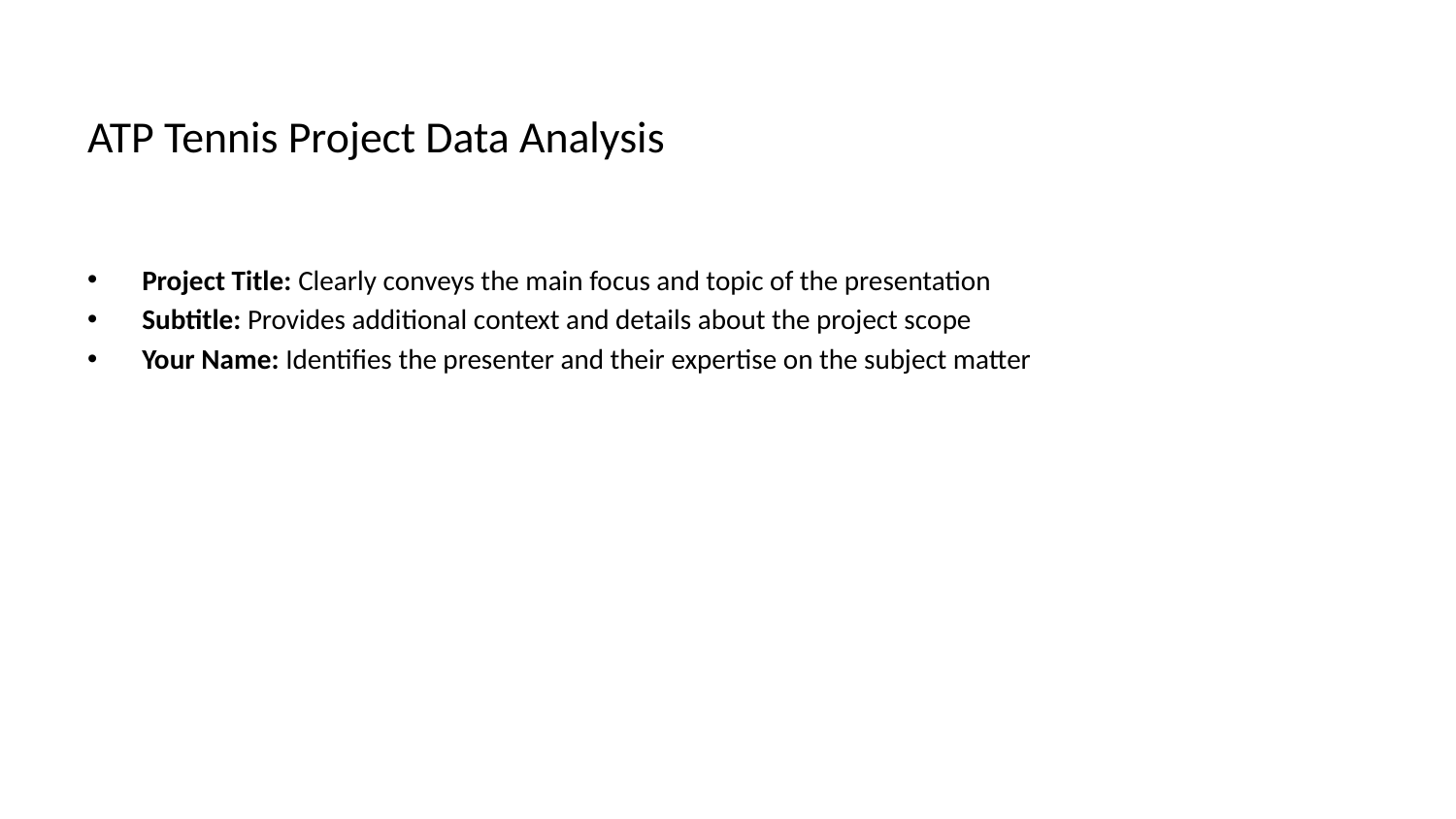

# ATP Tennis Project Data Analysis
Project Title: Clearly conveys the main focus and topic of the presentation
Subtitle: Provides additional context and details about the project scope
Your Name: Identifies the presenter and their expertise on the subject matter